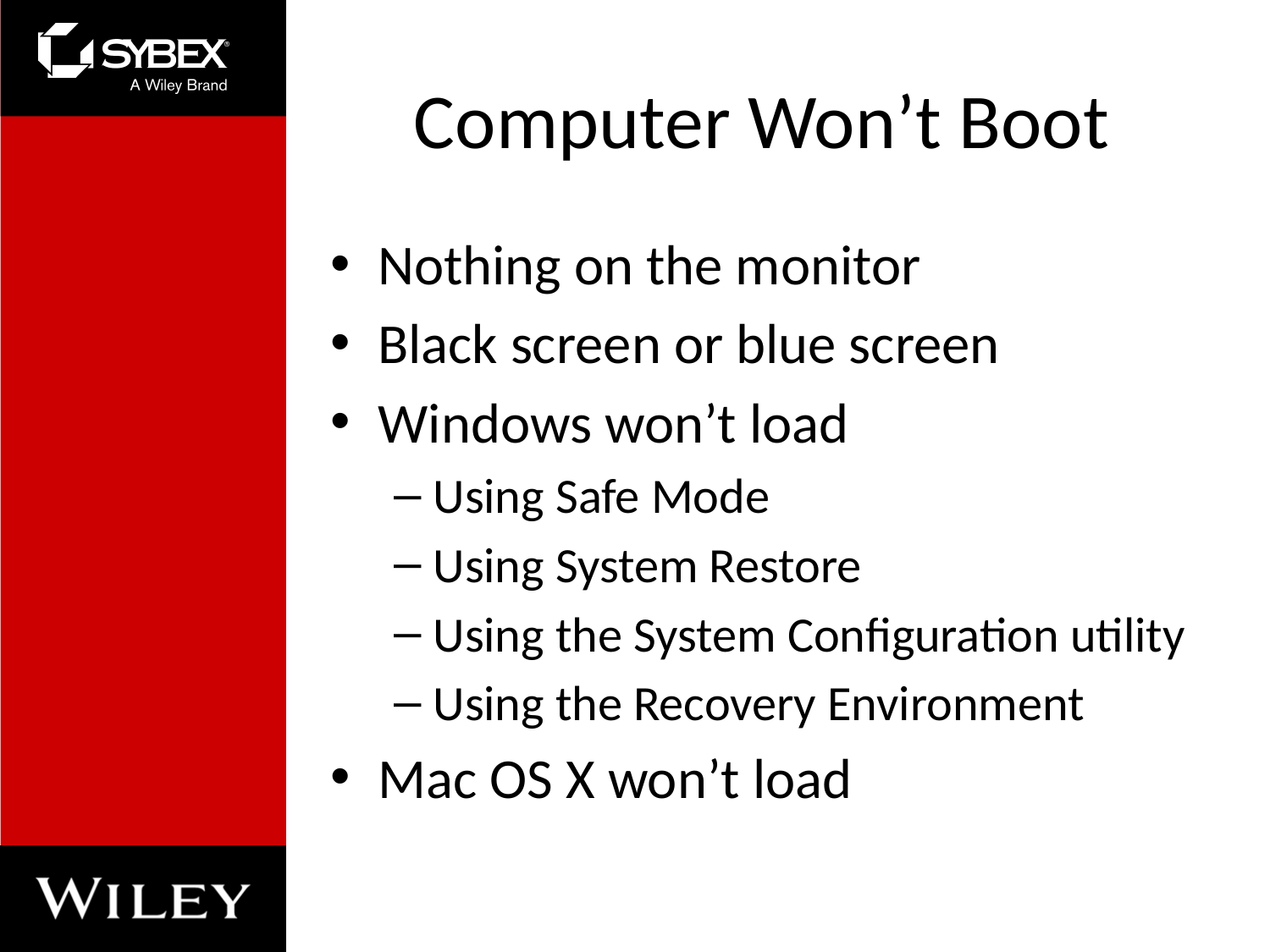

# Computer Won’t Boot
Nothing on the monitor
Black screen or blue screen
Windows won’t load
Using Safe Mode
Using System Restore
Using the System Configuration utility
Using the Recovery Environment
Mac OS X won’t load